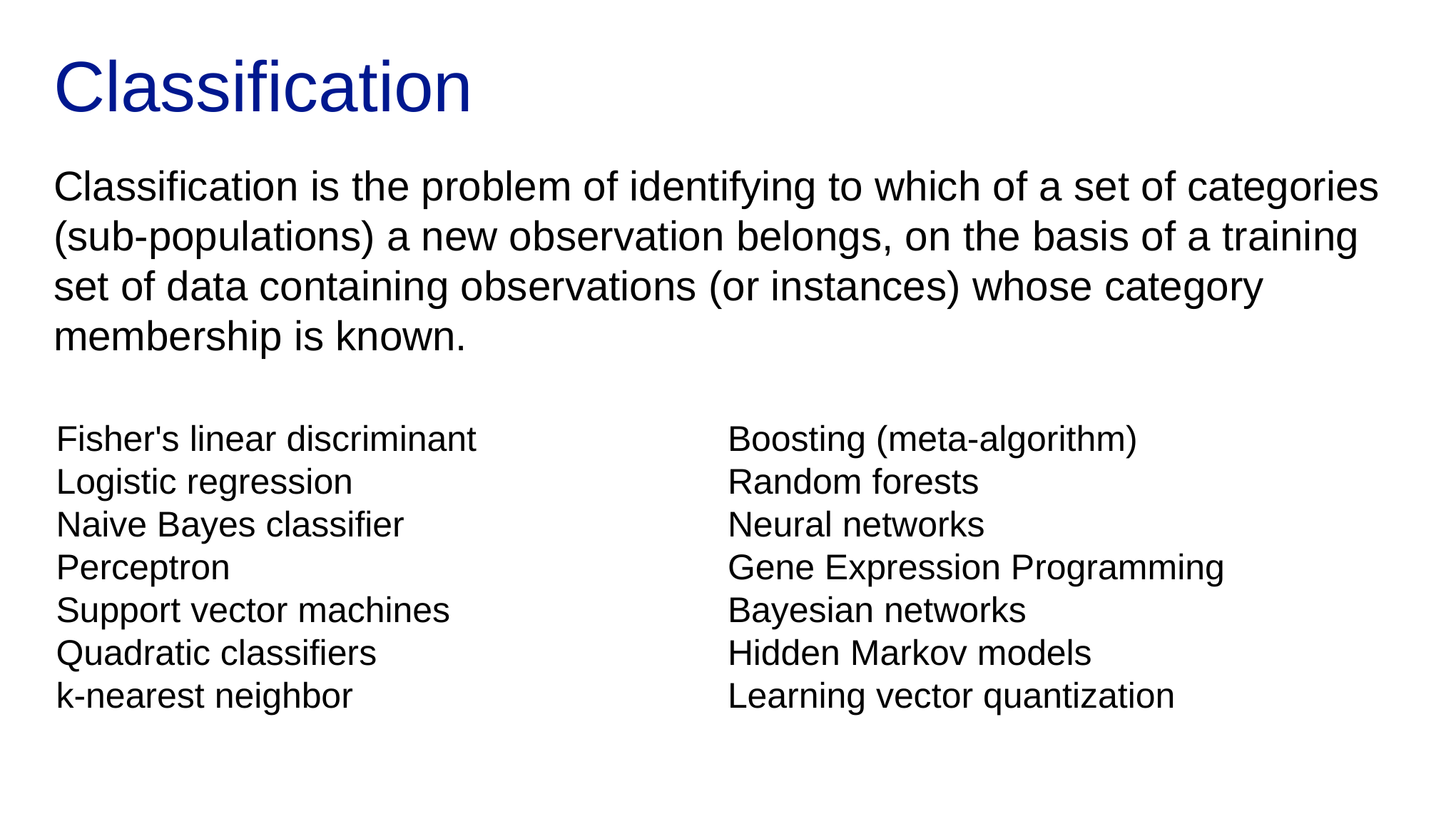

# Classification
Classification is the problem of identifying to which of a set of categories (sub-populations) a new observation belongs, on the basis of a training set of data containing observations (or instances) whose category membership is known.

Fisher's linear discriminant
Logistic regression
Naive Bayes classifier
Perceptron
Support vector machines
Quadratic classifiers
k-nearest neighbor

Boosting (meta-algorithm)
Random forests
Neural networks
Gene Expression Programming
Bayesian networks
Hidden Markov models
Learning vector quantization